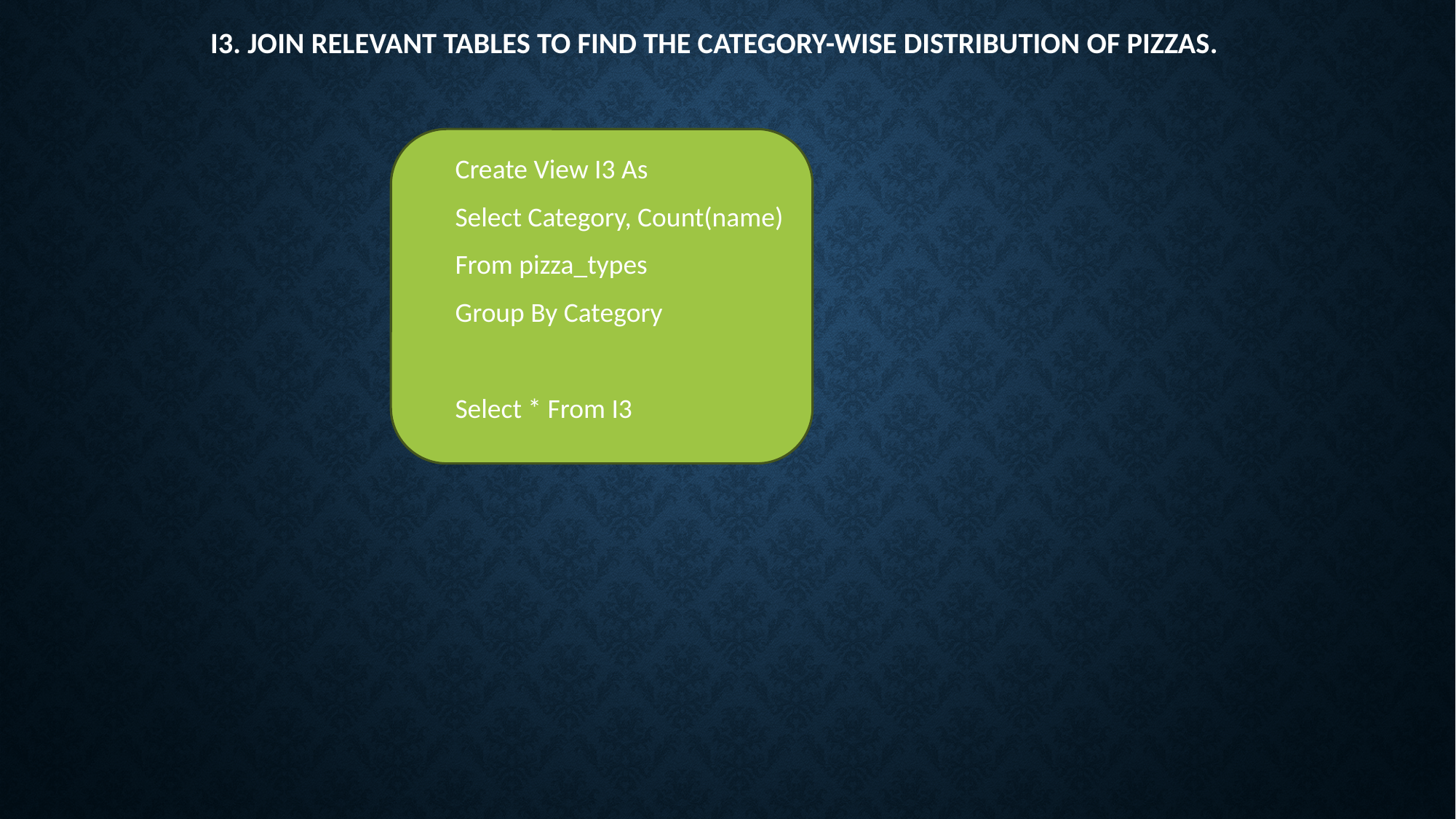

# I3. Join relevant tables to find the category-wise distribution of pizzas.

Create View I3 As
Select Category, Count(name)
From pizza_types
Group By Category

Select * From I3